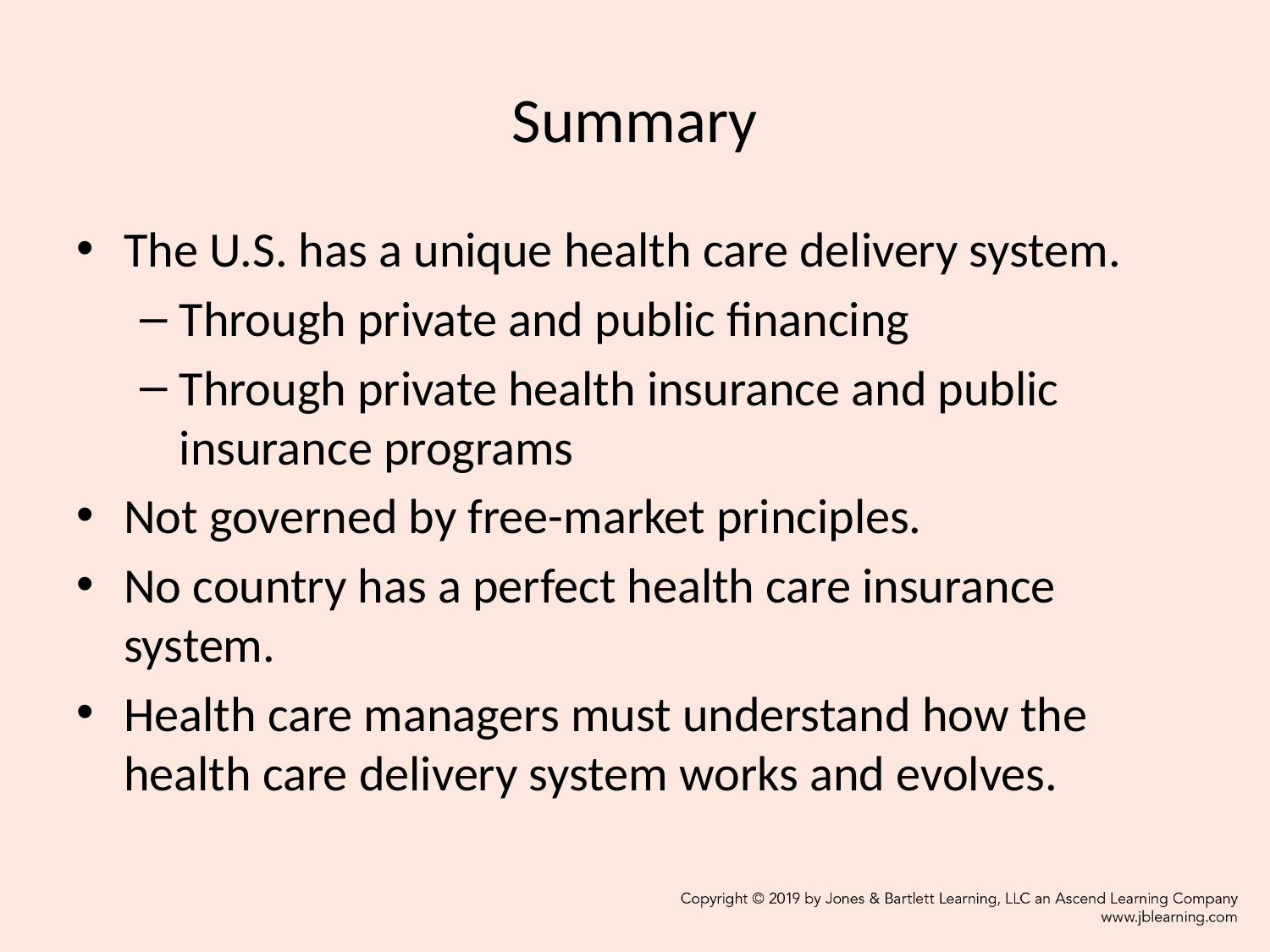

# Summary
The U.S. has a unique health care delivery system.
Through private and public financing
Through private health insurance and public insurance programs
Not governed by free-market principles.
No country has a perfect health care insurance system.
Health care managers must understand how the health care delivery system works and evolves.